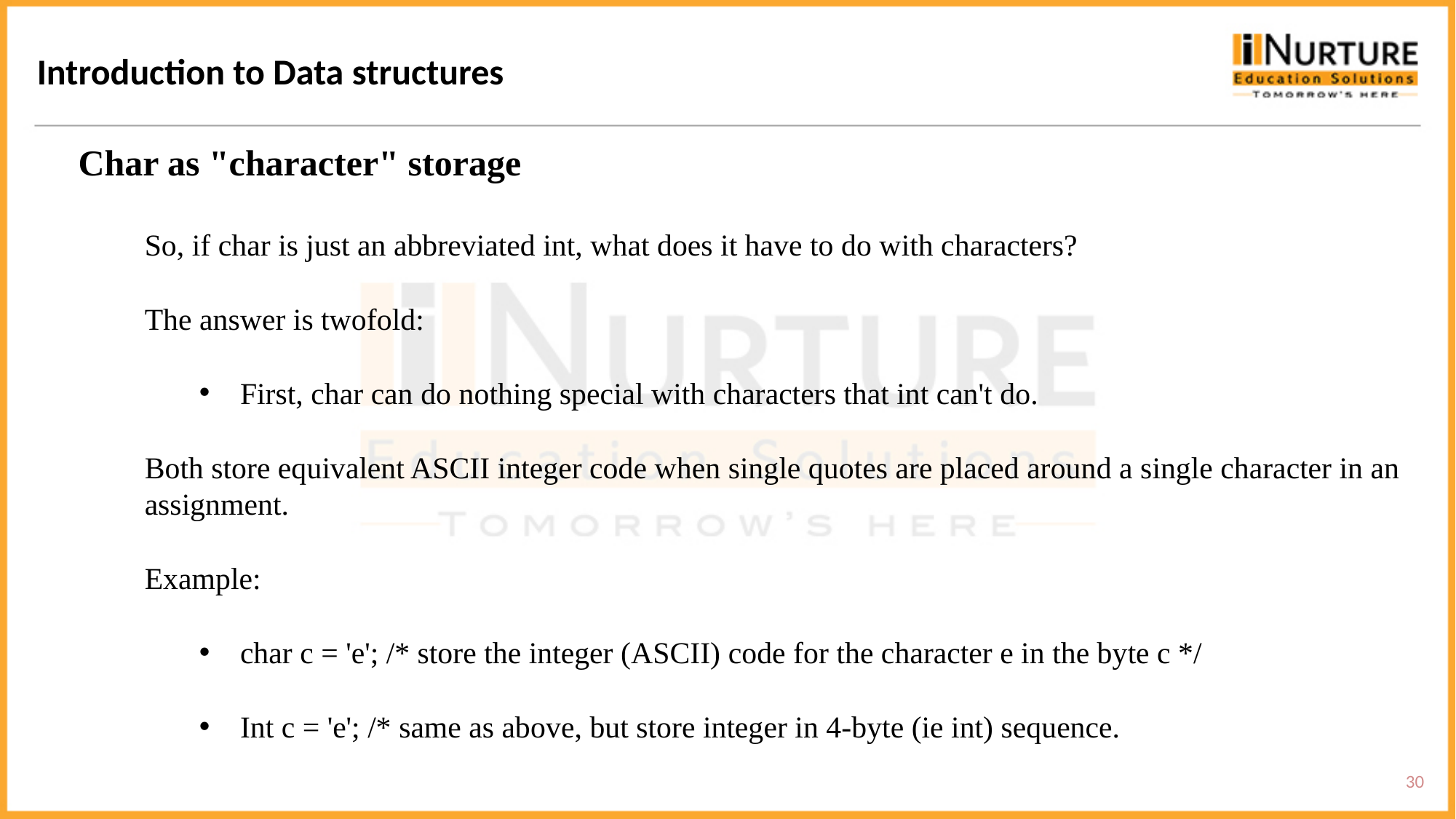

Introduction to Data structures
Char as "character" storage

So, if char is just an abbreviated int, what does it have to do with characters?

The answer is twofold:

First, char can do nothing special with characters that int can't do.

Both store equivalent ASCII integer code when single quotes are placed around a single character in an assignment.

Example:

char c = 'e'; /* store the integer (ASCII) code for the character e in the byte c */

Int c = 'e'; /* same as above, but store integer in 4-byte (ie int) sequence.
30